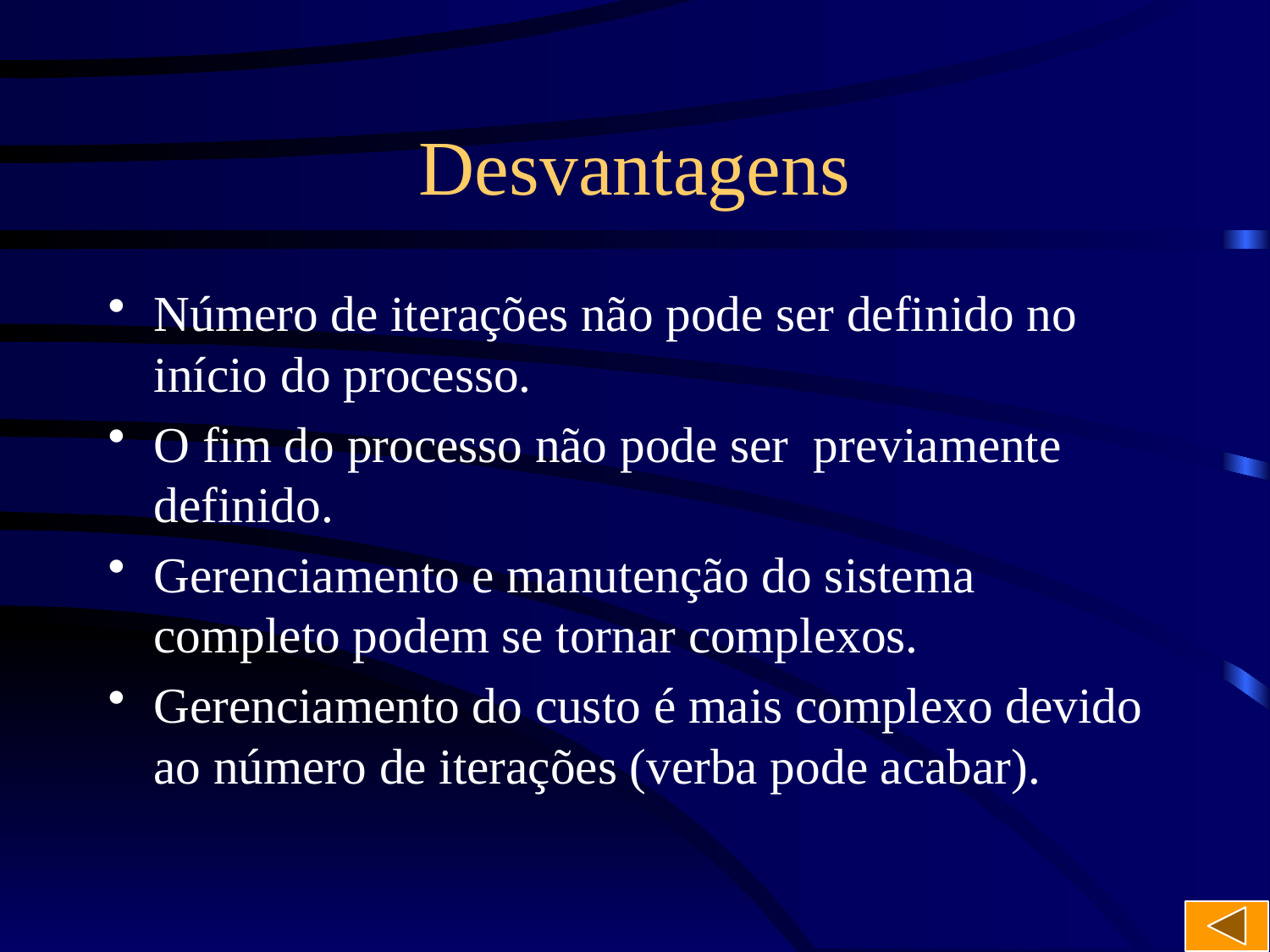

# Desvantagens
Número de iterações não pode ser definido no início do processo.
O fim do processo não pode ser  previamente definido.
Gerenciamento e manutenção do sistema completo podem se tornar complexos.
Gerenciamento do custo é mais complexo devido ao número de iterações (verba pode acabar).